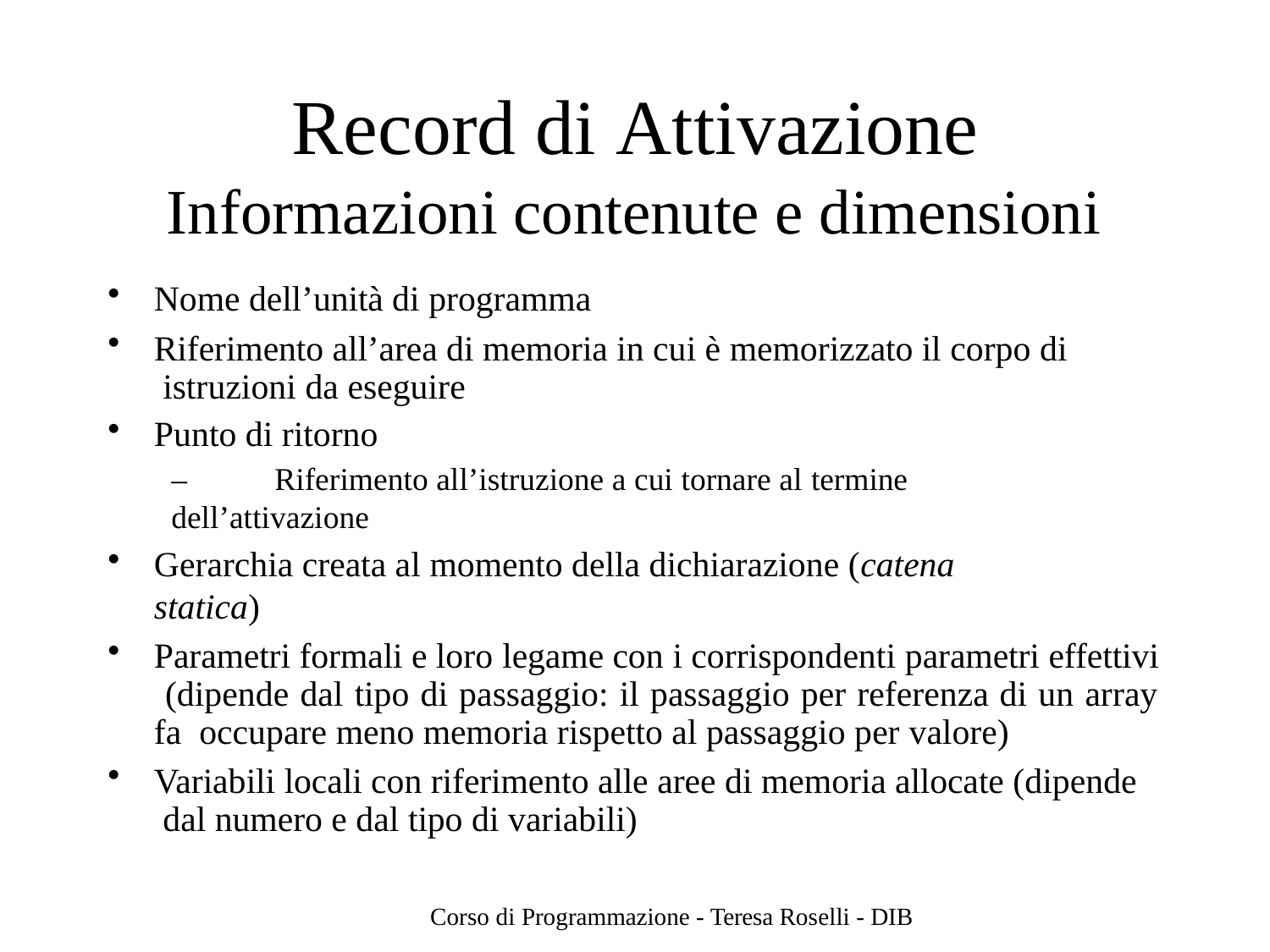

# Record di Attivazione
Informazioni contenute e dimensioni
Nome dell’unità di programma
Riferimento all’area di memoria in cui è memorizzato il corpo di  istruzioni da eseguire
Punto di ritorno
–	Riferimento all’istruzione a cui tornare al termine dell’attivazione
Gerarchia creata al momento della dichiarazione (catena statica)
Parametri formali e loro legame con i corrispondenti parametri effettivi  (dipende dal tipo di passaggio: il passaggio per referenza di un array fa  occupare meno memoria rispetto al passaggio per valore)
Variabili locali con riferimento alle aree di memoria allocate (dipende  dal numero e dal tipo di variabili)
Corso di Programmazione - Teresa Roselli - DIB